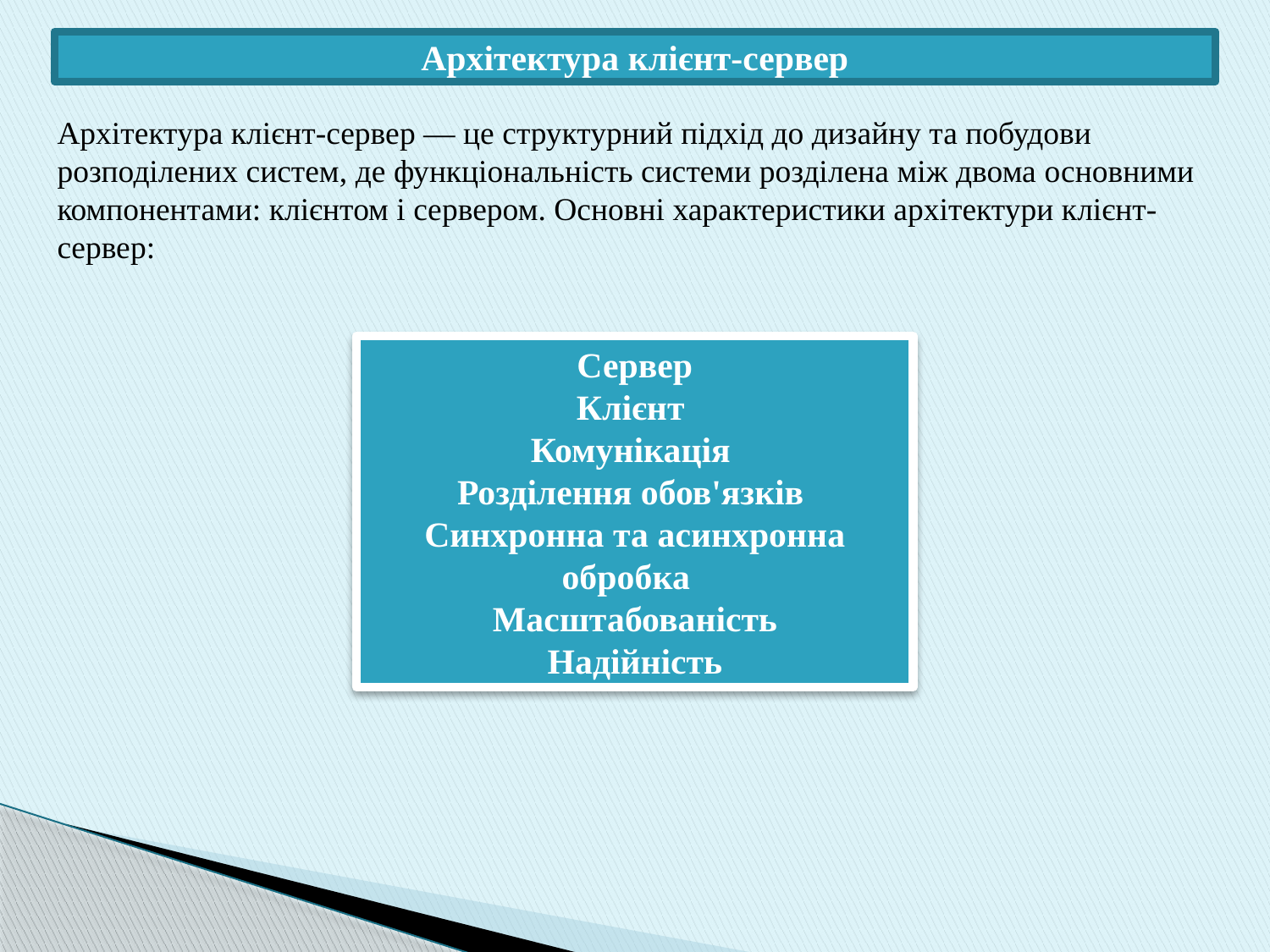

Архітектура клієнт-сервер
Архітектура клієнт-сервер — це структурний підхід до дизайну та побудови розподілених систем, де функціональність системи розділена між двома основними компонентами: клієнтом і сервером. Основні характеристики архітектури клієнт-сервер:
Сервер
Клієнт
Комунікація
Розділення обов'язків
Синхронна та асинхронна обробка
Масштабованість
Надійність